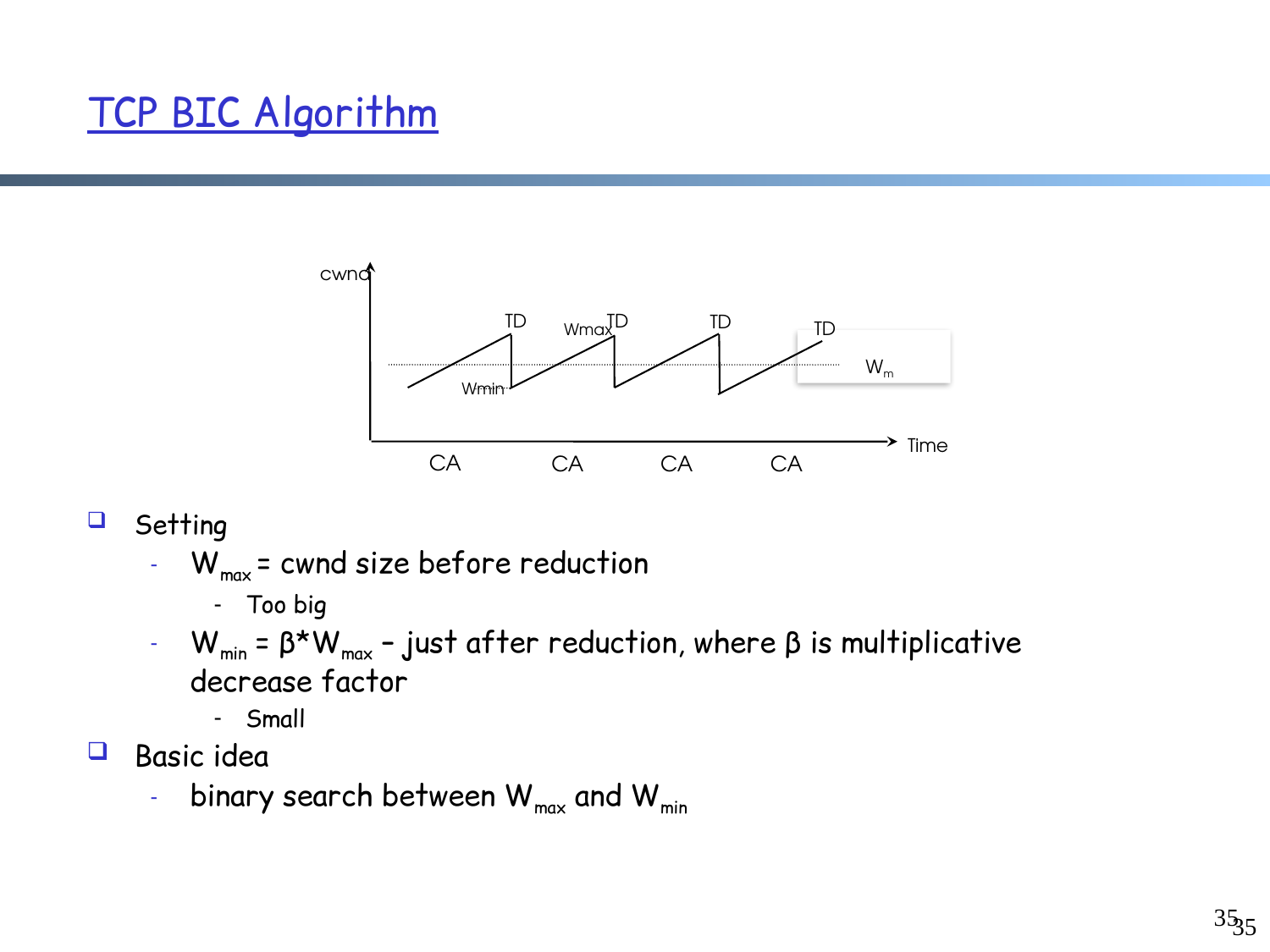

# TCP BIC Algorithm
cwnd

TD

Wmin

Time

CA
TD
TD
TD
Wm
CA
CA
CA
Wmax

Setting
Wmax = cwnd size before reduction
Too big
Wmin = β*Wmax – just after reduction, where β is multiplicative decrease factor
Small
Basic idea
binary search between Wmax and Wmin

35
35